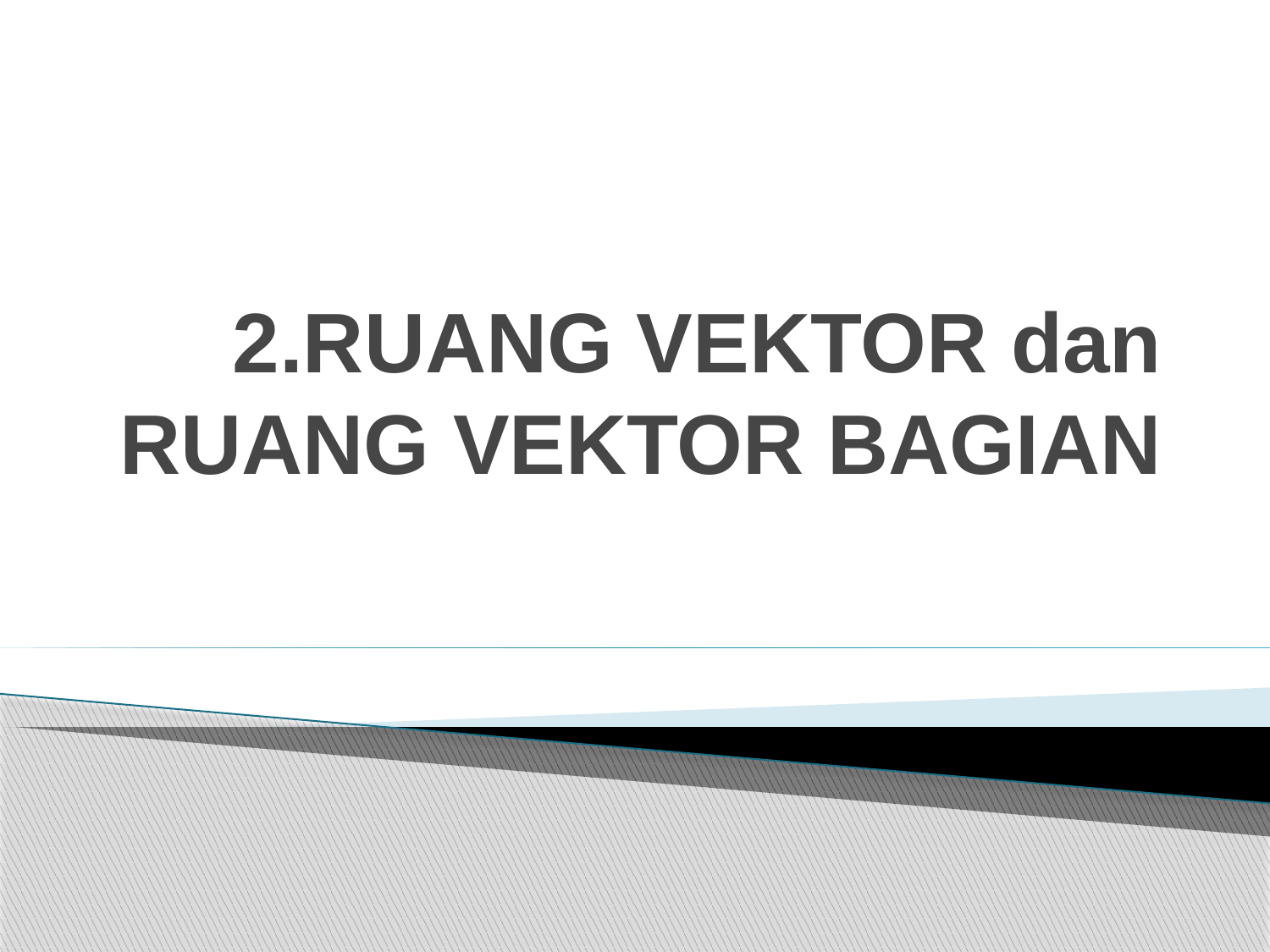

# 2.RUANG VEKTOR dan RUANG VEKTOR BAGIAN